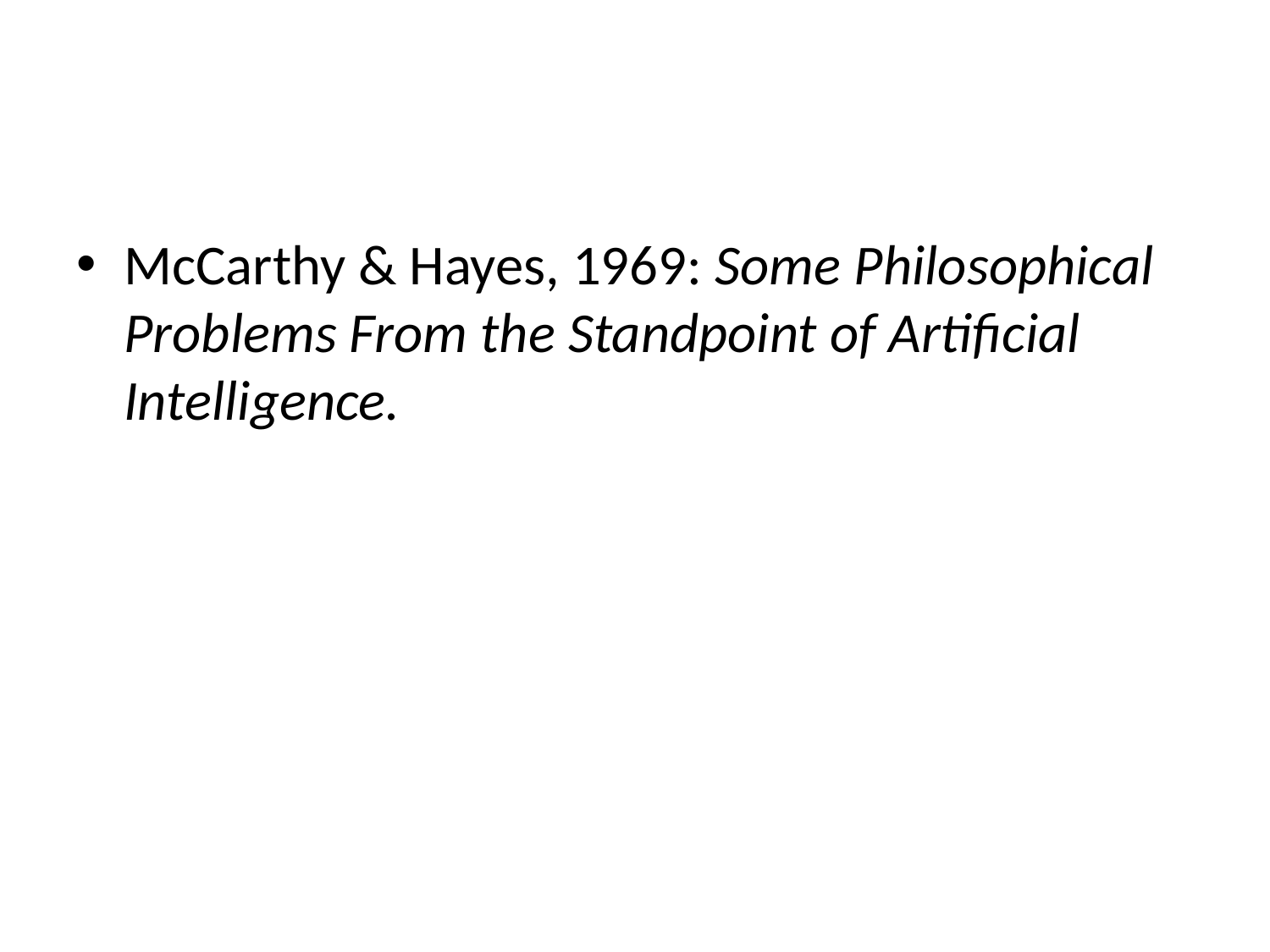

#
McCarthy & Hayes, 1969: Some Philosophical Problems From the Standpoint of Artificial Intelligence.